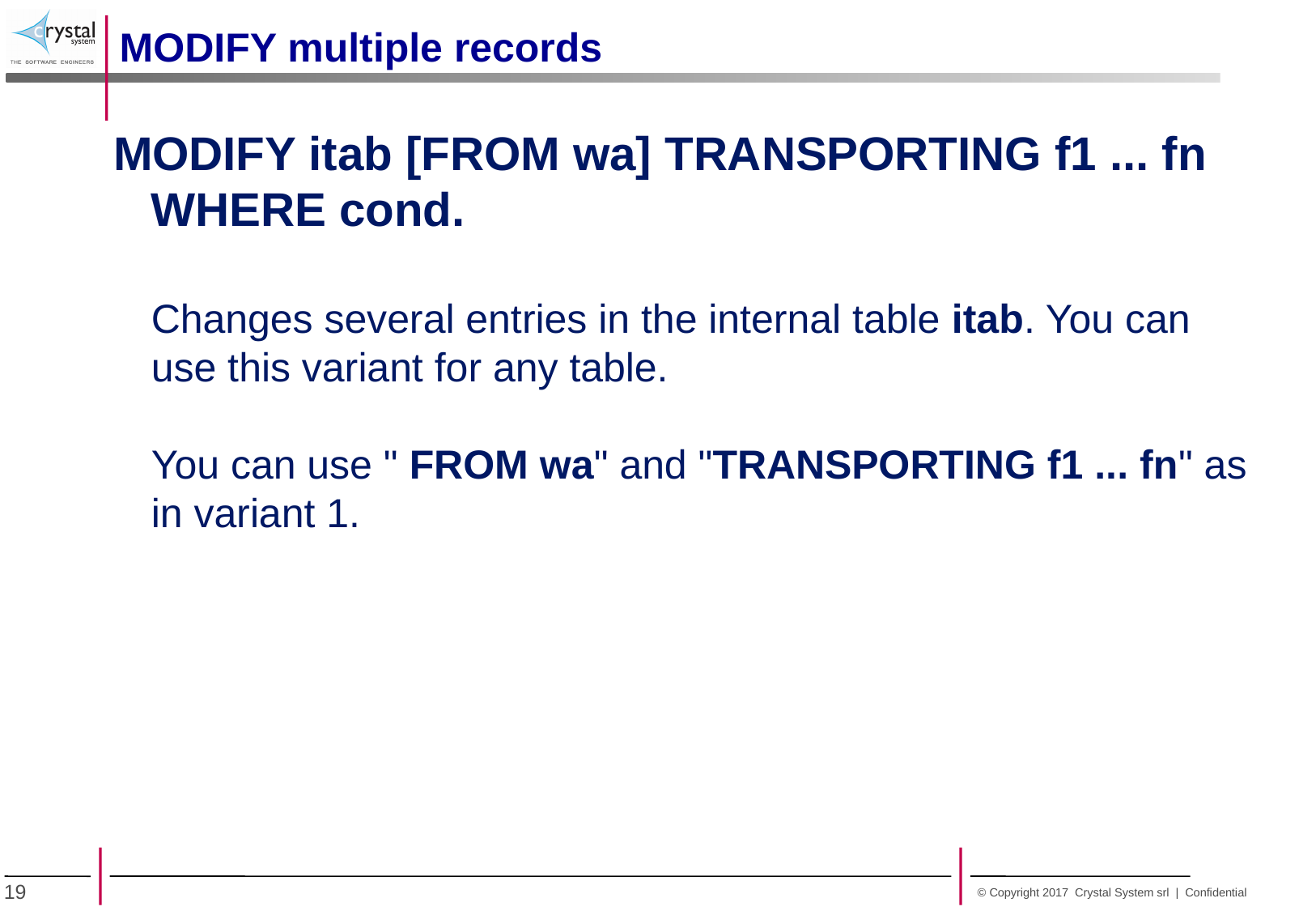

MODIFY multiple records
MODIFY itab [FROM wa] TRANSPORTING f1 ... fn WHERE cond.
	Changes several entries in the internal table itab. You can use this variant for any table.
You can use " FROM wa" and "TRANSPORTING f1 ... fn" as in variant 1.